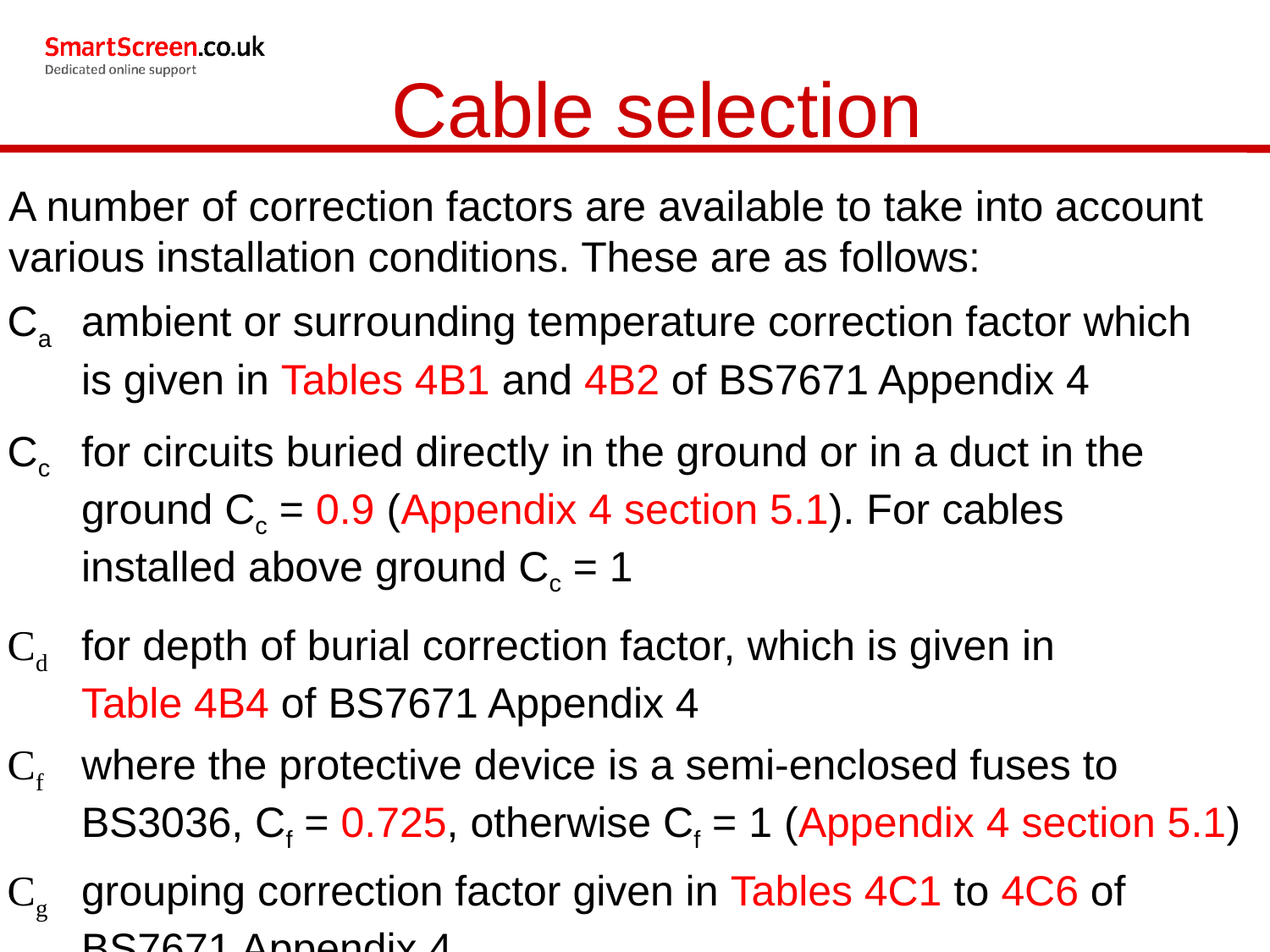

Cable selection

A number of correction factors are available to take into account various installation conditions. These are as follows:
Ca	ambient or surrounding temperature correction factor which
	is given in Tables 4B1 and 4B2 of BS7671 Appendix 4
Cc	for circuits buried directly in the ground or in a duct in the
	ground Cc = 0.9 (Appendix 4 section 5.1). For cables
	installed above ground Cc = 1
Cd	for depth of burial correction factor, which is given in
	Table 4B4 of BS7671 Appendix 4
Cf	where the protective device is a semi-enclosed fuses to
	BS3036, Cf = 0.725, otherwise Cf = 1 (Appendix 4 section 5.1)
Cg	grouping correction factor given in Tables 4C1 to 4C6 of
	BS7671 Appendix 4